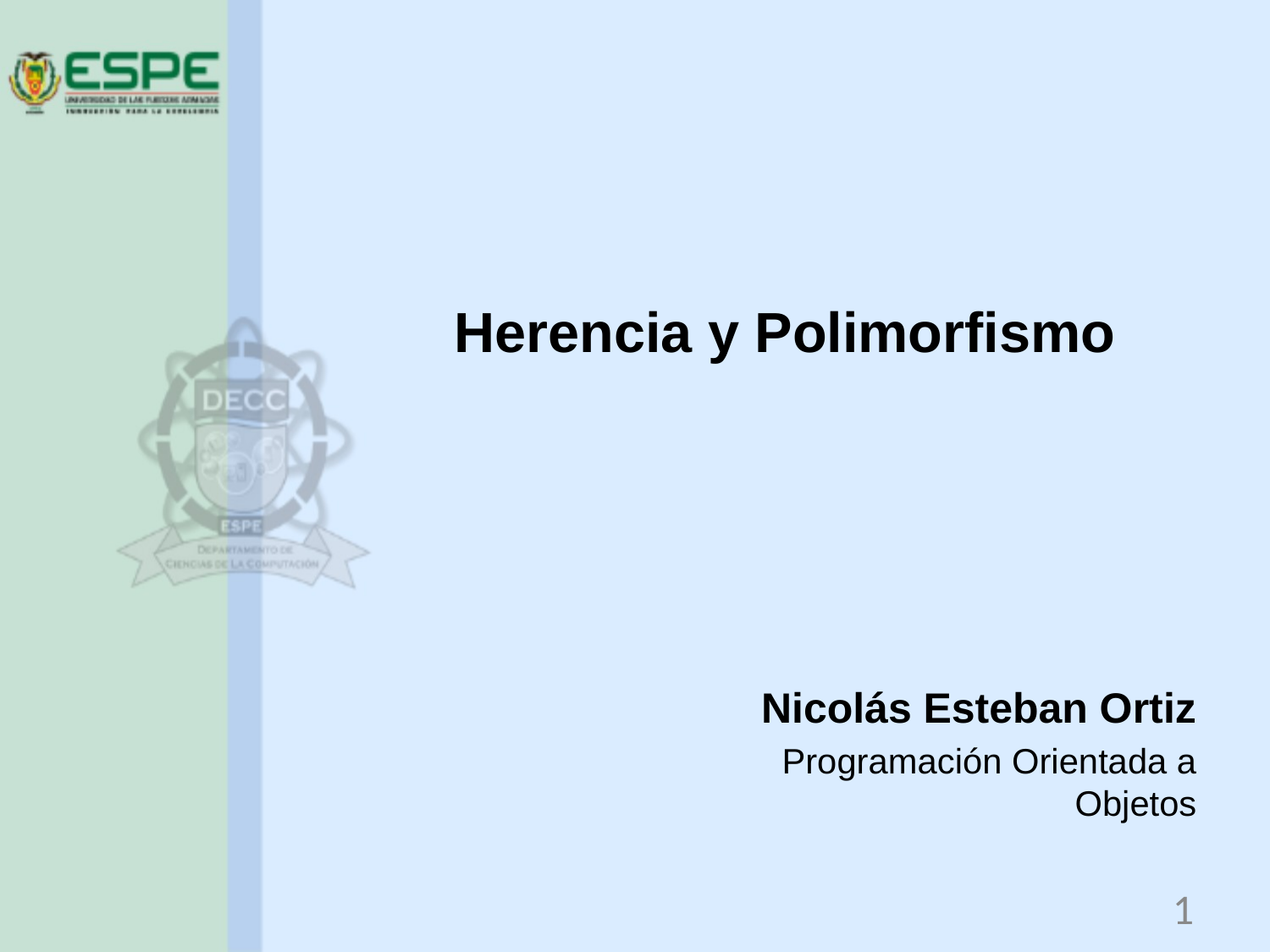

# Herencia y Polimorfismo
Nicolás Esteban Ortiz
Programación Orientada a Objetos
1